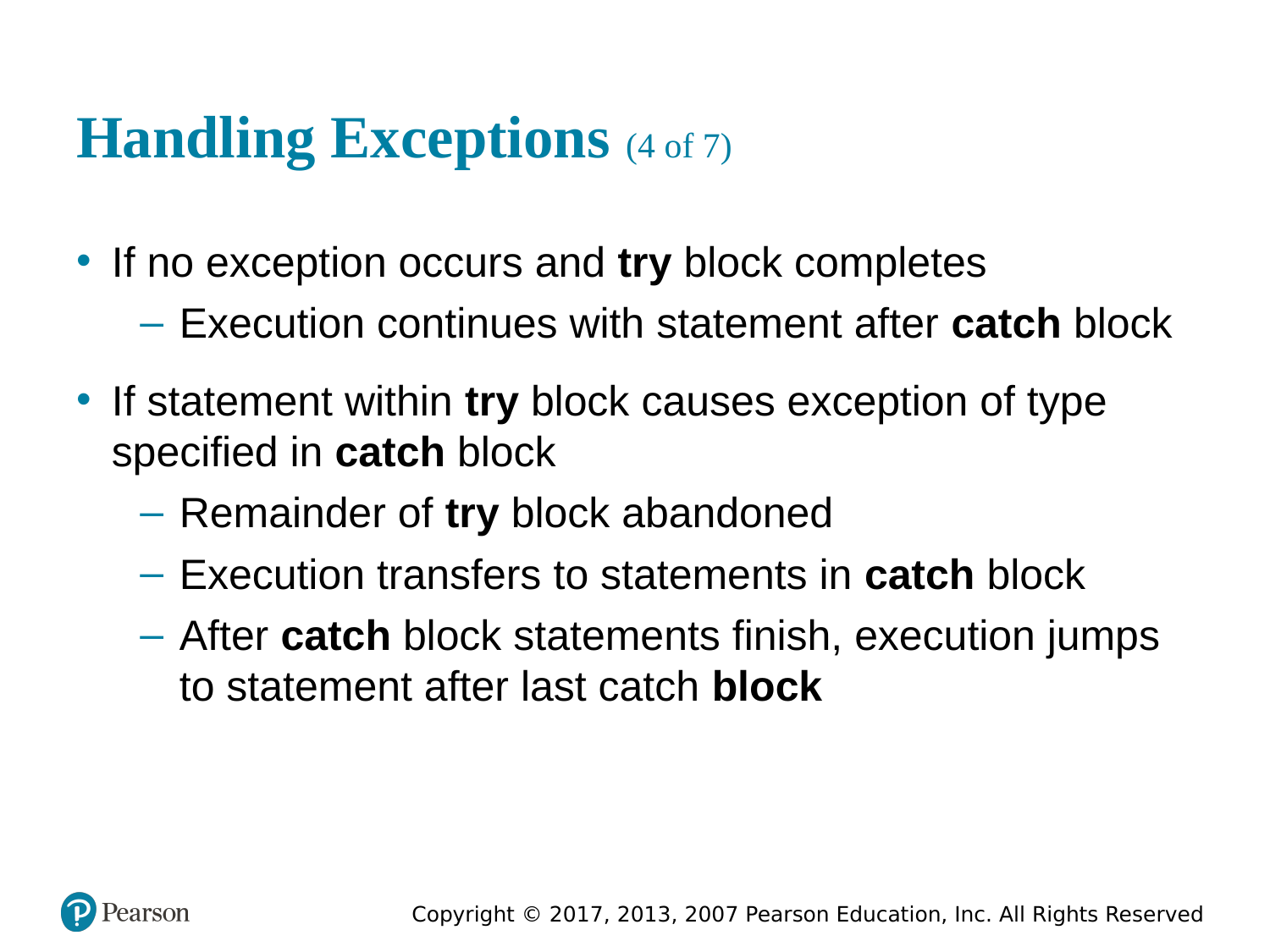

# Handling Exceptions (4 of 7)
If no exception occurs and try block completes
Execution continues with statement after catch block
If statement within try block causes exception of type specified in catch block
Remainder of try block abandoned
Execution transfers to statements in catch block
After catch block statements finish, execution jumps to statement after last catch block